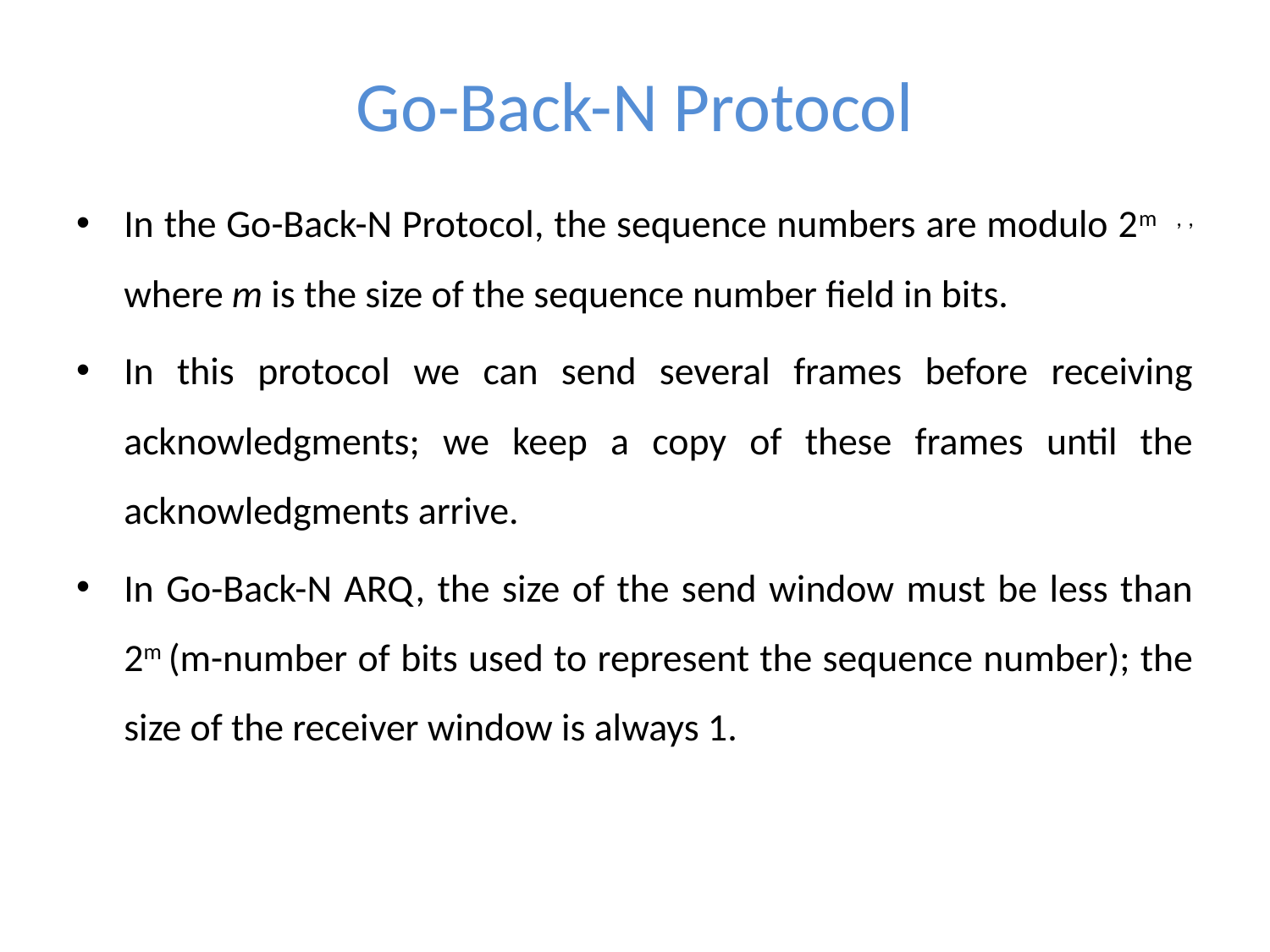

# Go-Back-N Protocol
In the Go-Back-N Protocol, the sequence numbers are modulo 2m   , , where m is the size of the sequence number field in bits.
In this protocol we can send several frames before receiving acknowledgments; we keep a copy of these frames until the acknowledgments arrive.
In Go-Back-N ARQ, the size of the send window must be less than 2m (m-number of bits used to represent the sequence number); the size of the receiver window is always 1.